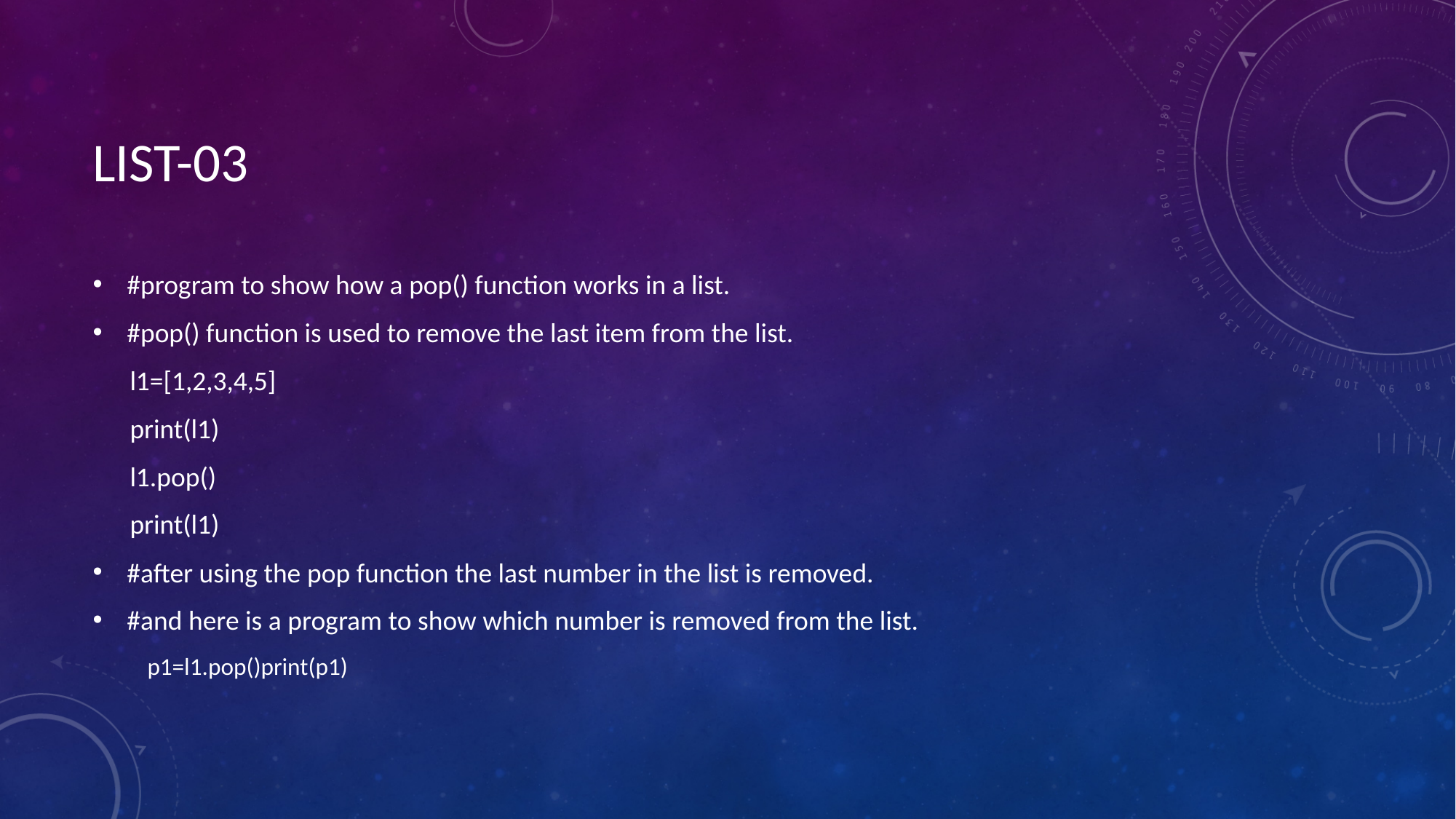

# List-03
#program to show how a pop() function works in a list.
#pop() function is used to remove the last item from the list.
      l1=[1,2,3,4,5]
      print(l1)
      l1.pop()
      print(l1)
#after using the pop function the last number in the list is removed.
#and here is a program to show which number is removed from the list.
p1=l1.pop()print(p1)